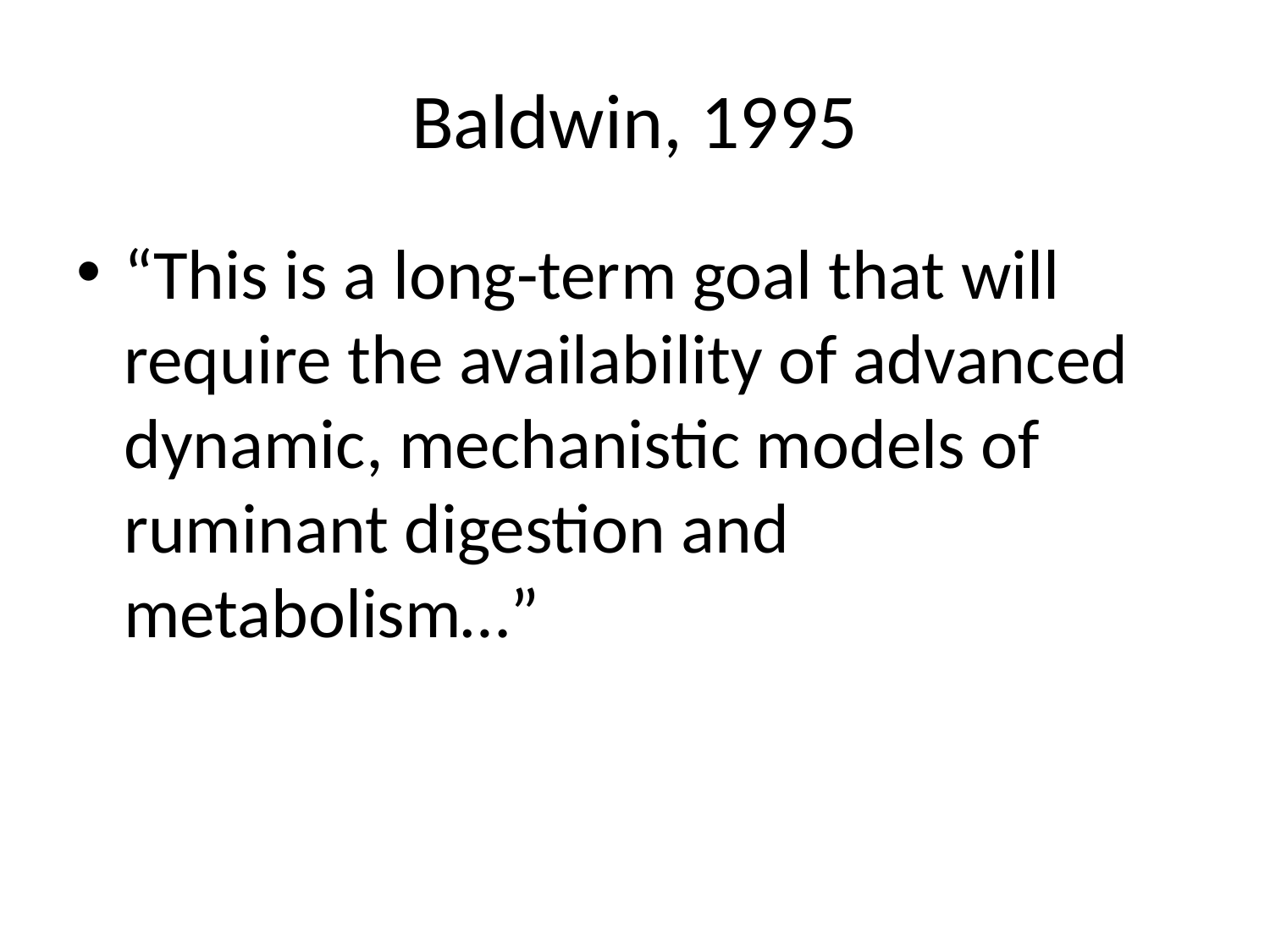

# Baldwin, 1995
“This is a long-term goal that will require the availability of advanced dynamic, mechanistic models of ruminant digestion and metabolism…”